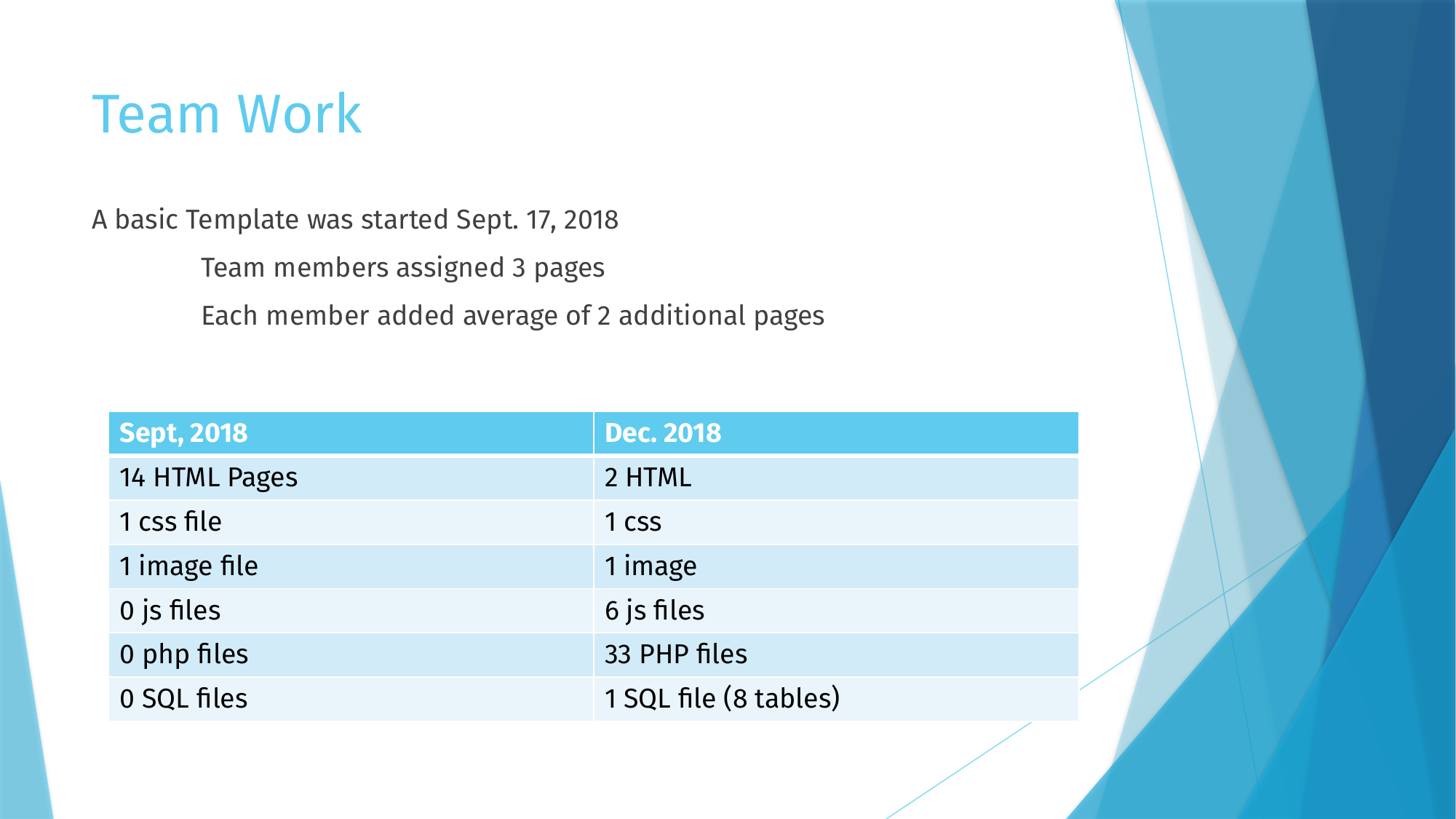

# Team Work
A basic Template was started Sept. 17, 2018
	Team members assigned 3 pages
	Each member added average of 2 additional pages

| Sept, 2018 | Dec. 2018 |
| --- | --- |
| 14 HTML Pages | 2 HTML |
| 1 css file | 1 css |
| 1 image file | 1 image |
| 0 js files | 6 js files |
| 0 php files | 33 PHP files |
| 0 SQL files | 1 SQL file (8 tables) |